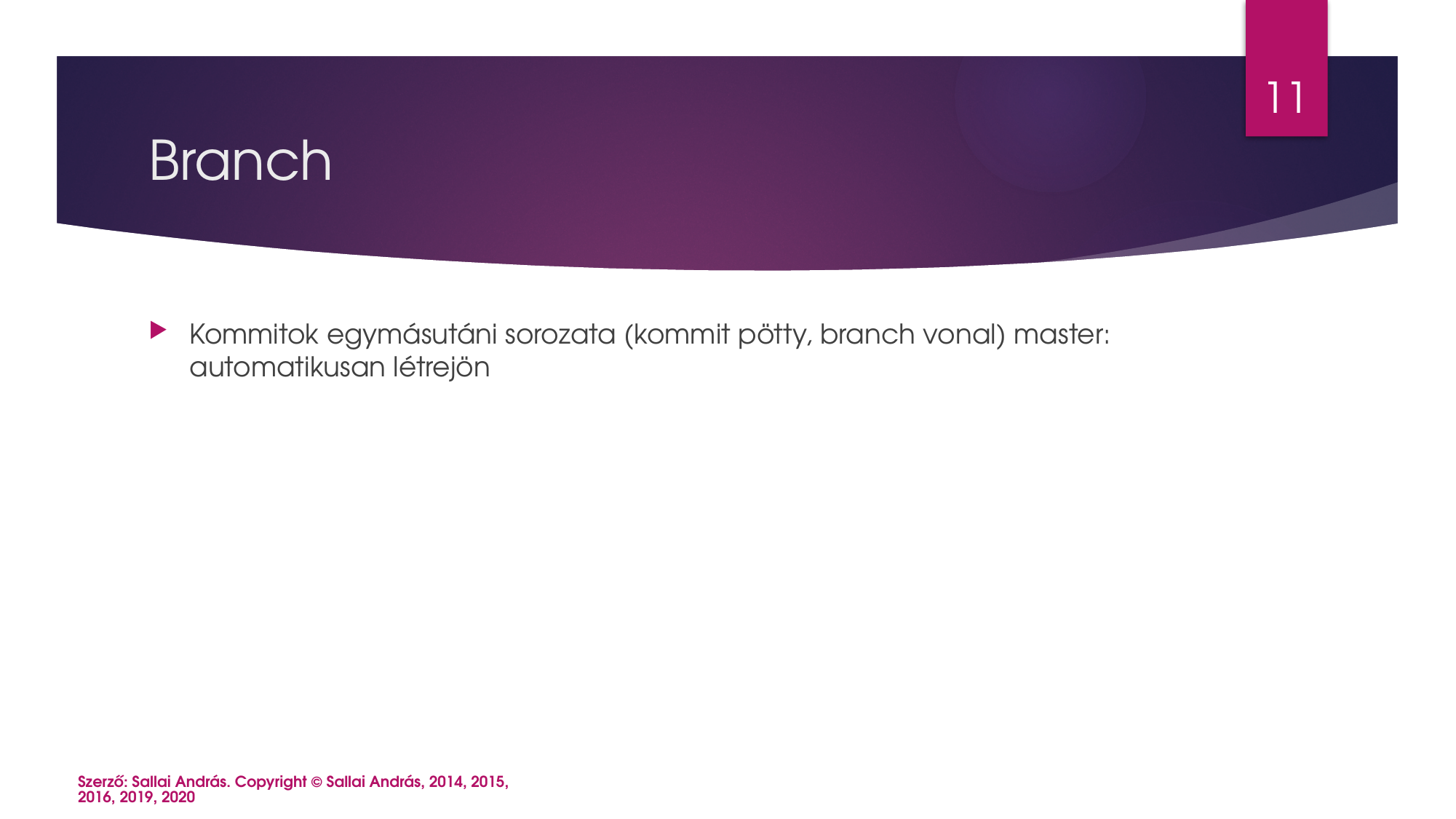

11
# Branch
Kommitok egymásutáni sorozata (kommit pötty, branch vonal) master: automatikusan létrejön
Szerző: Sallai András. Copyright © Sallai András, 2014, 2015, 2016, 2019, 2020